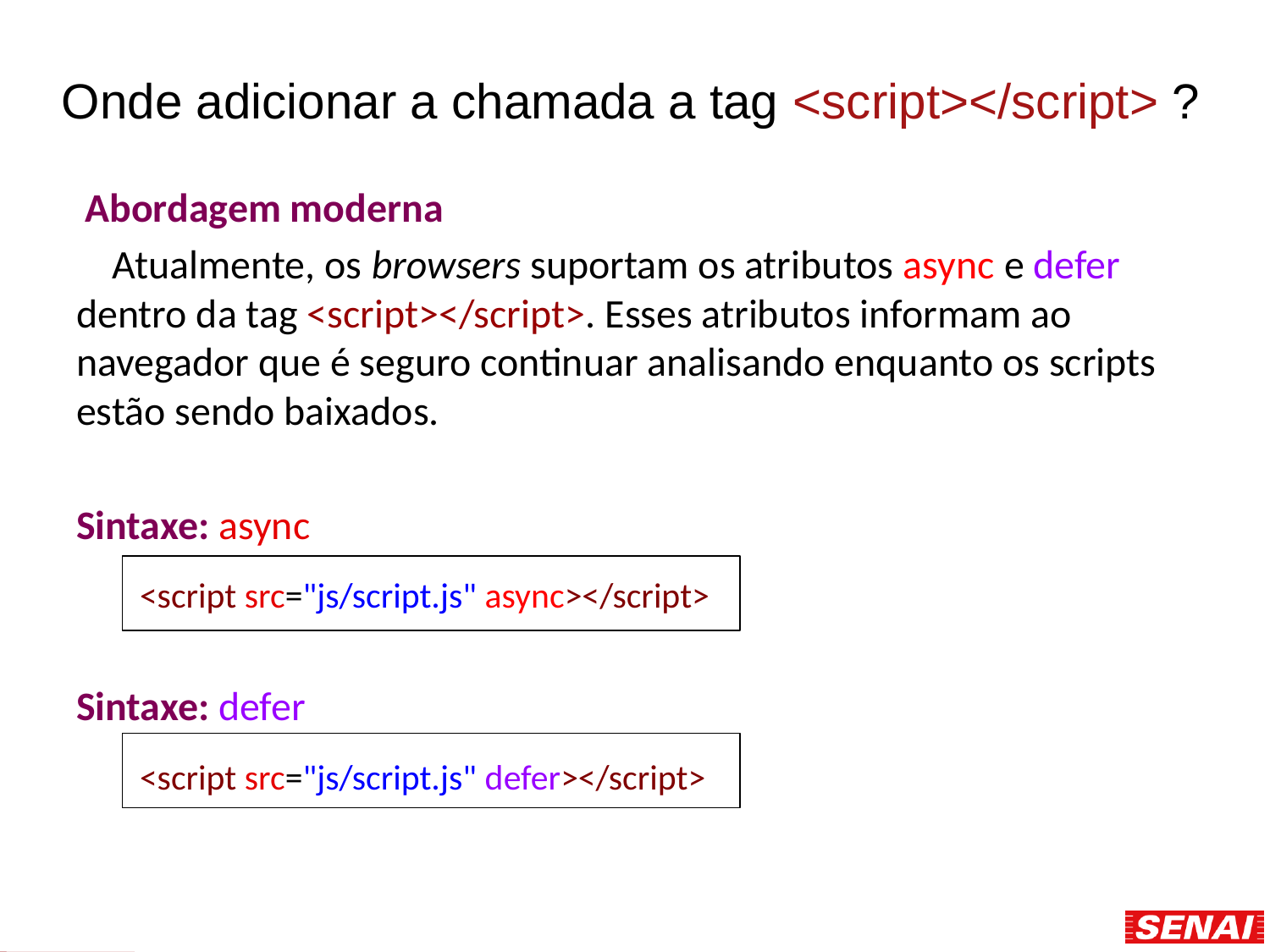

# Onde adicionar a chamada a tag <script></script> ?
 Abordagem moderna
    Atualmente, os browsers suportam os atributos async e defer dentro da tag <script></script>. Esses atributos informam ao navegador que é seguro continuar analisando enquanto os scripts estão sendo baixados.

Sintaxe: async

<script src="js/script.js" async></script>

Sintaxe: defer

<script src="js/script.js" defer></script>